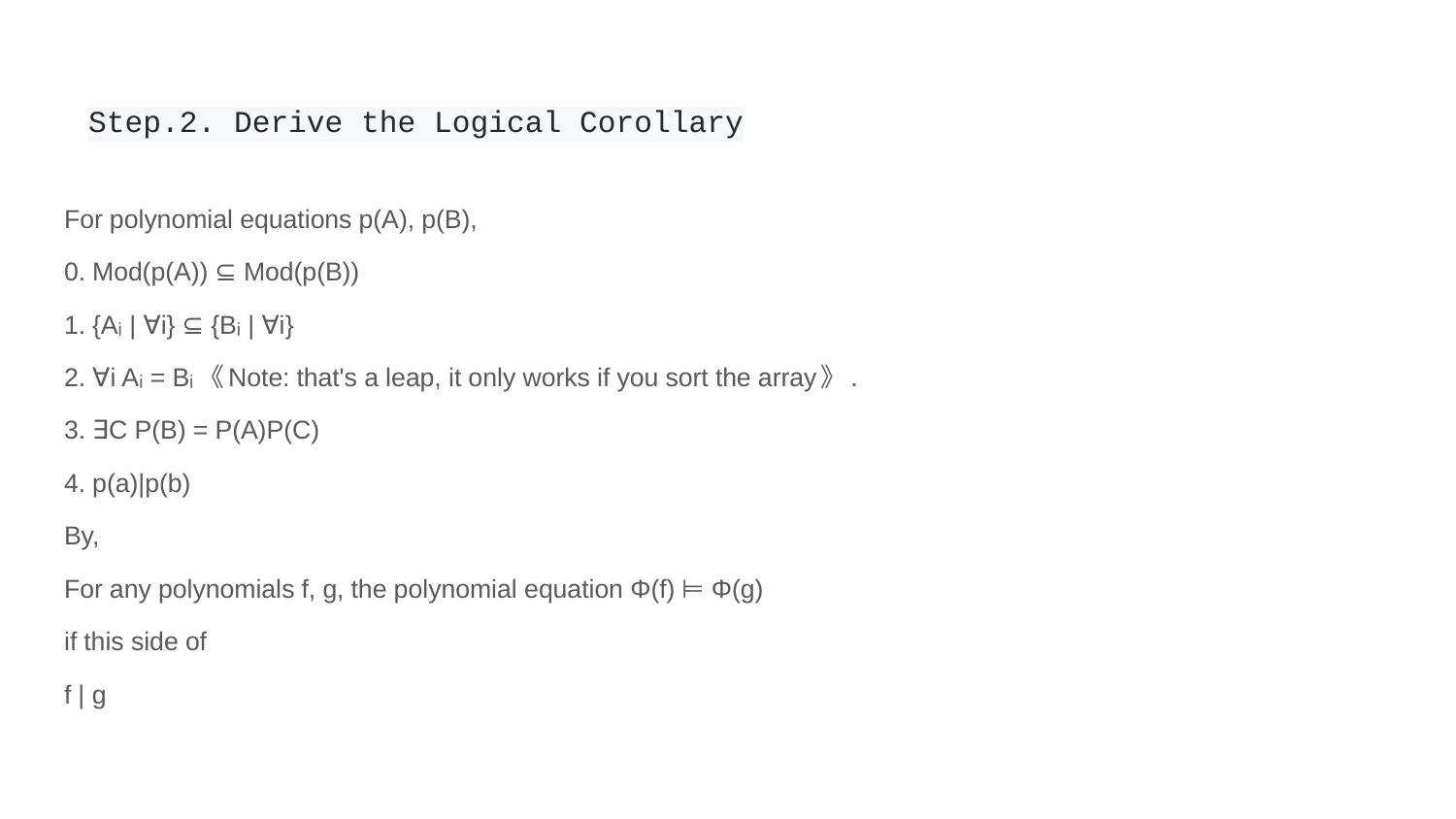

# Step.2. Derive the Logical Corollary
For polynomial equations p(A), p(B),
0. Mod(p(A)) ⊆ Mod(p(B))
1. {Aᵢ | ∀i} ⊆ {Bᵢ | ∀i}
2. ∀i Aᵢ = Bᵢ《Note: that's a leap, it only works if you sort the array》.
3. ∃C P(B) = P(A)P(C)
4. p(a)|p(b)
By,
For any polynomials f, g, the polynomial equation Φ(f) ⊨ Φ(g)
if this side of
f | g